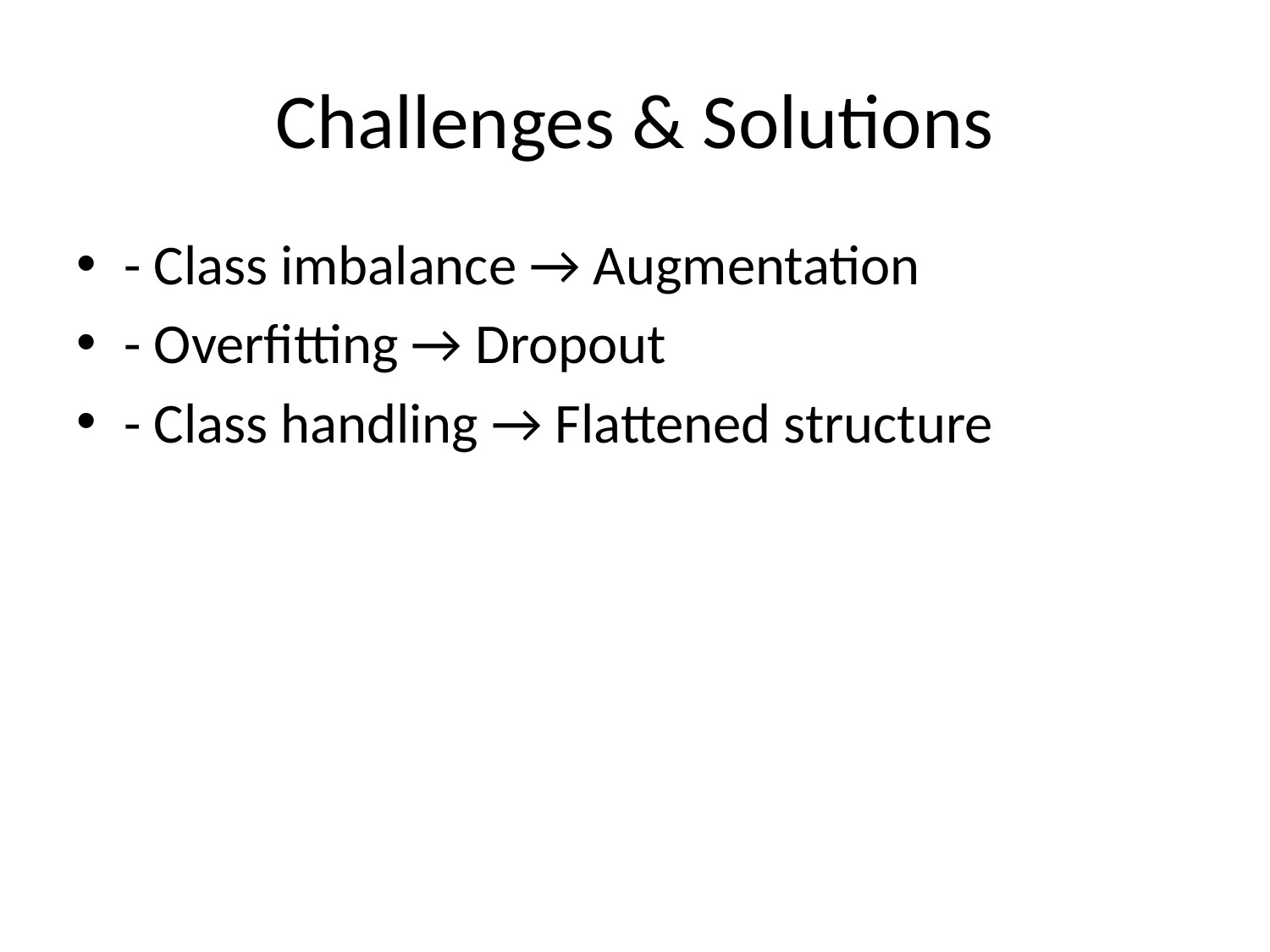

# Challenges & Solutions
- Class imbalance → Augmentation
- Overfitting → Dropout
- Class handling → Flattened structure